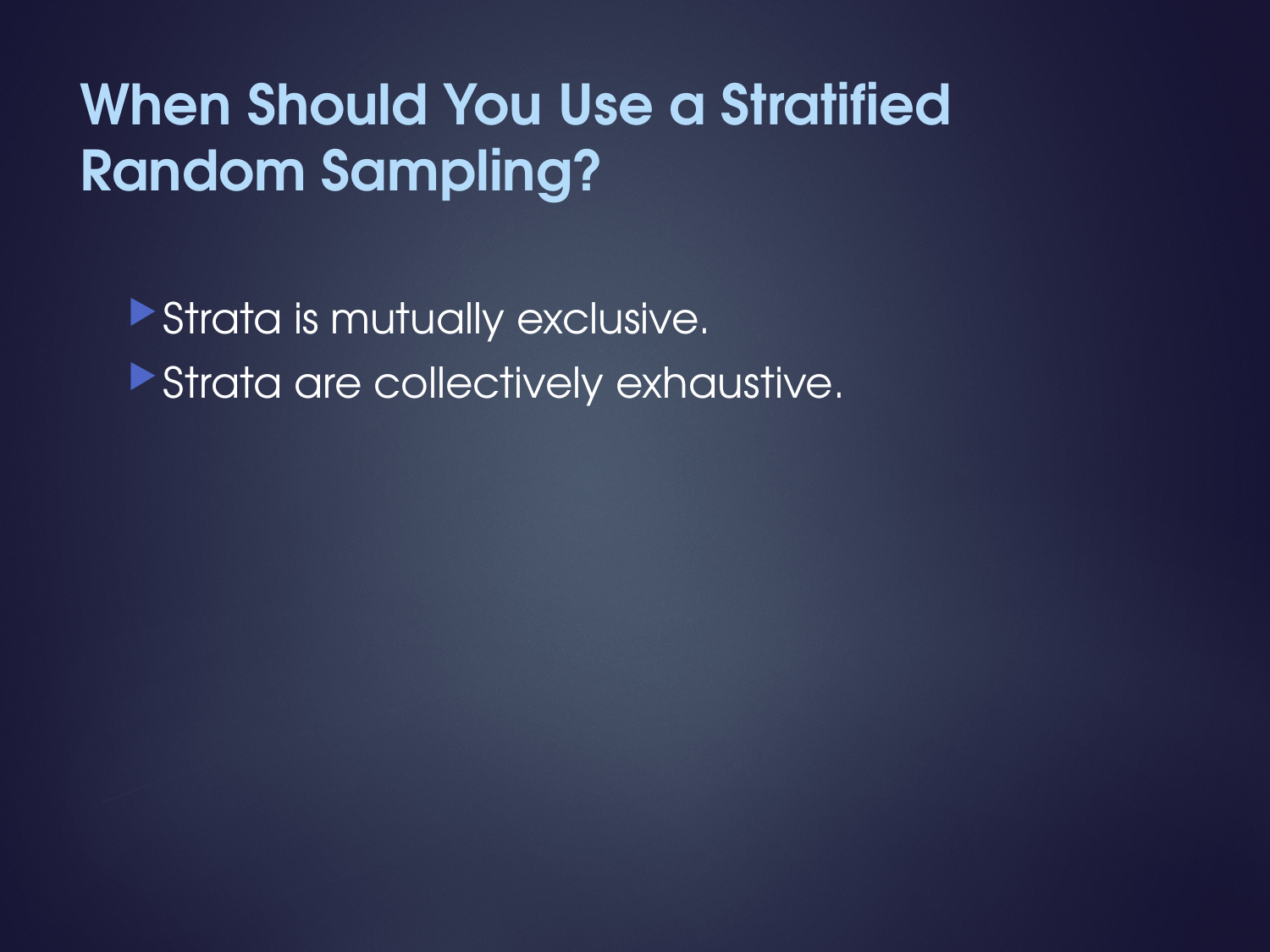

# When Should You Use a Stratified Random Sampling?
Strata is mutually exclusive.
Strata are collectively exhaustive.